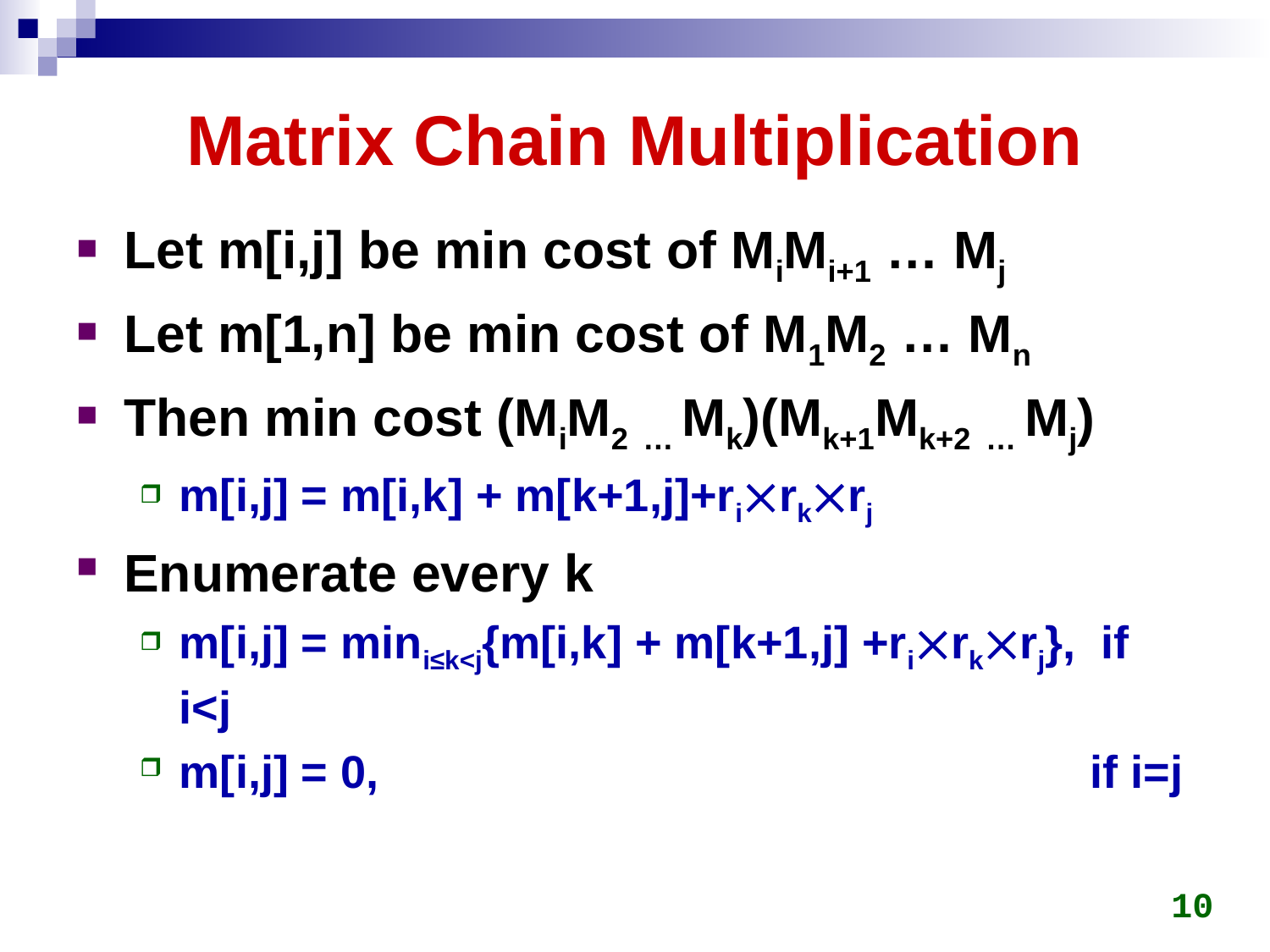

# Matrix Chain Multiplication
Let m[i,j] be min cost of MiMi+1 … Mj
Let m[1,n] be min cost of M1M2 … Mn
Then min cost (MiM2 … Mk)(Mk+1Mk+2 … Mj)
m[i,j] = m[i,k] + m[k+1,j]+ri×rk×rj
Enumerate every k
m[i,j] = mini≤k<j{m[i,k] + m[k+1,j] +ri×rk×rj},  if i<j
m[i,j] = 0,                                                        if i=j
10